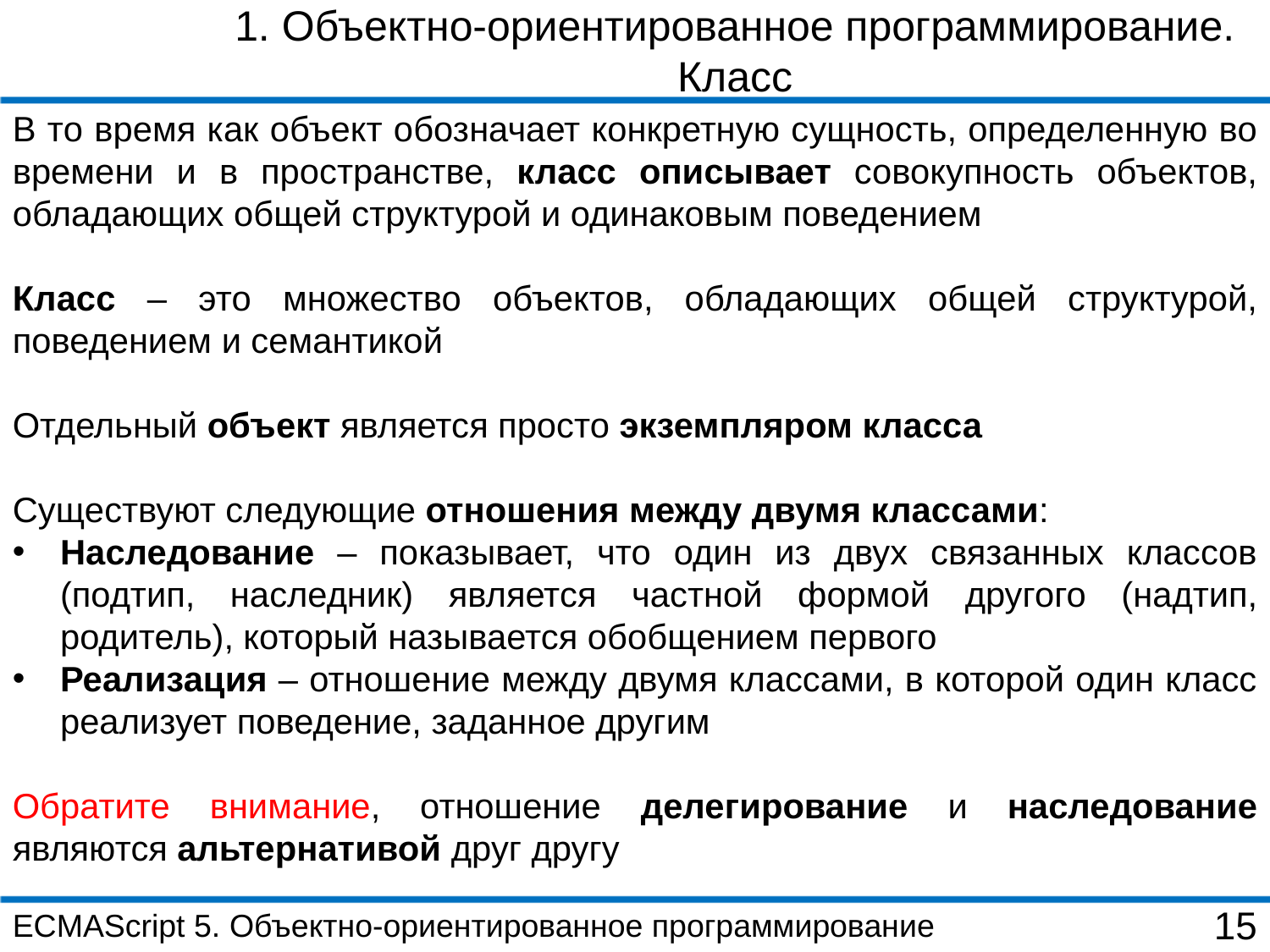

1. Объектно-ориентированное программирование. Класс
В то время как объект обозначает конкретную сущность, определенную во времени и в пространстве, класс описывает совокупность объектов, обладающих общей структурой и одинаковым поведением

Класс – это множество объектов, обладающих общей структурой, поведением и семантикой

Отдельный объект является просто экземпляром класса

Существуют следующие отношения между двумя классами:
Наследование – показывает, что один из двух связанных классов (подтип, наследник) является частной формой другого (надтип, родитель), который называется обобщением первого
Реализация – отношение между двумя классами, в которой один класс реализует поведение, заданное другим

Обратите внимание, отношение делегирование и наследование являются альтернативой друг другу
ECMAScript 5. Объектно-ориентированное программирование
15